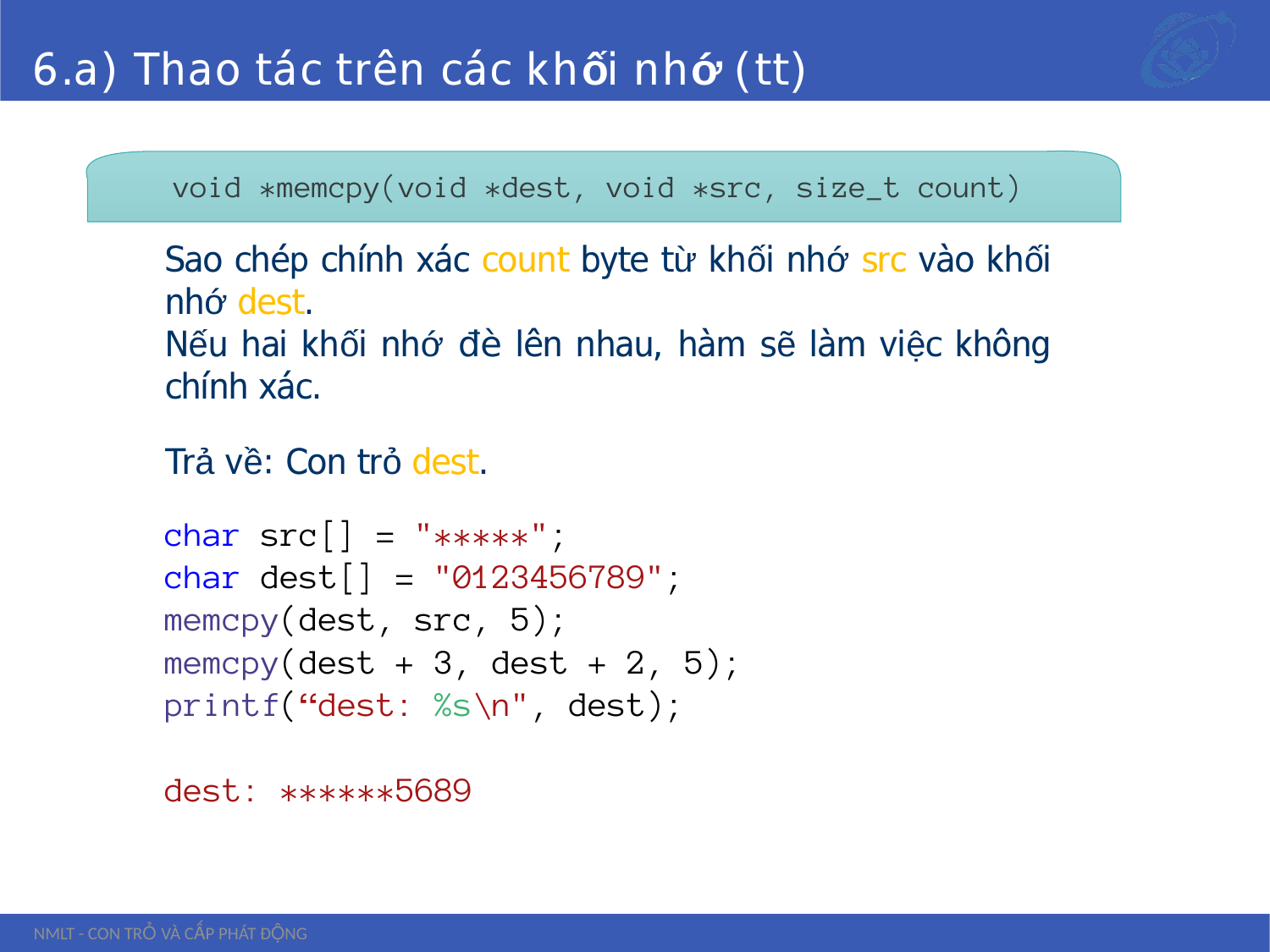

# 6.a) Thao tác trên các khối nhớ (tt)

void *memcpy(void *dest, void *src, size_t count)

Sao chép chính xác count byte từ khối nhớ src vào khối nhớ dest.
Nếu hai khối nhớ đè lên nhau, hàm sẽ làm việc không chính xác.

Trả về: Con trỏ dest.

char src[] = "*****";
char dest[] = "0123456789";
memcpy(dest, src, 5);
memcpy(dest + 3, dest + 2, 5);
printf(“dest: %s\n", dest);
dest: ******5689
NMLT - Con trỏ và cấp phát động
53